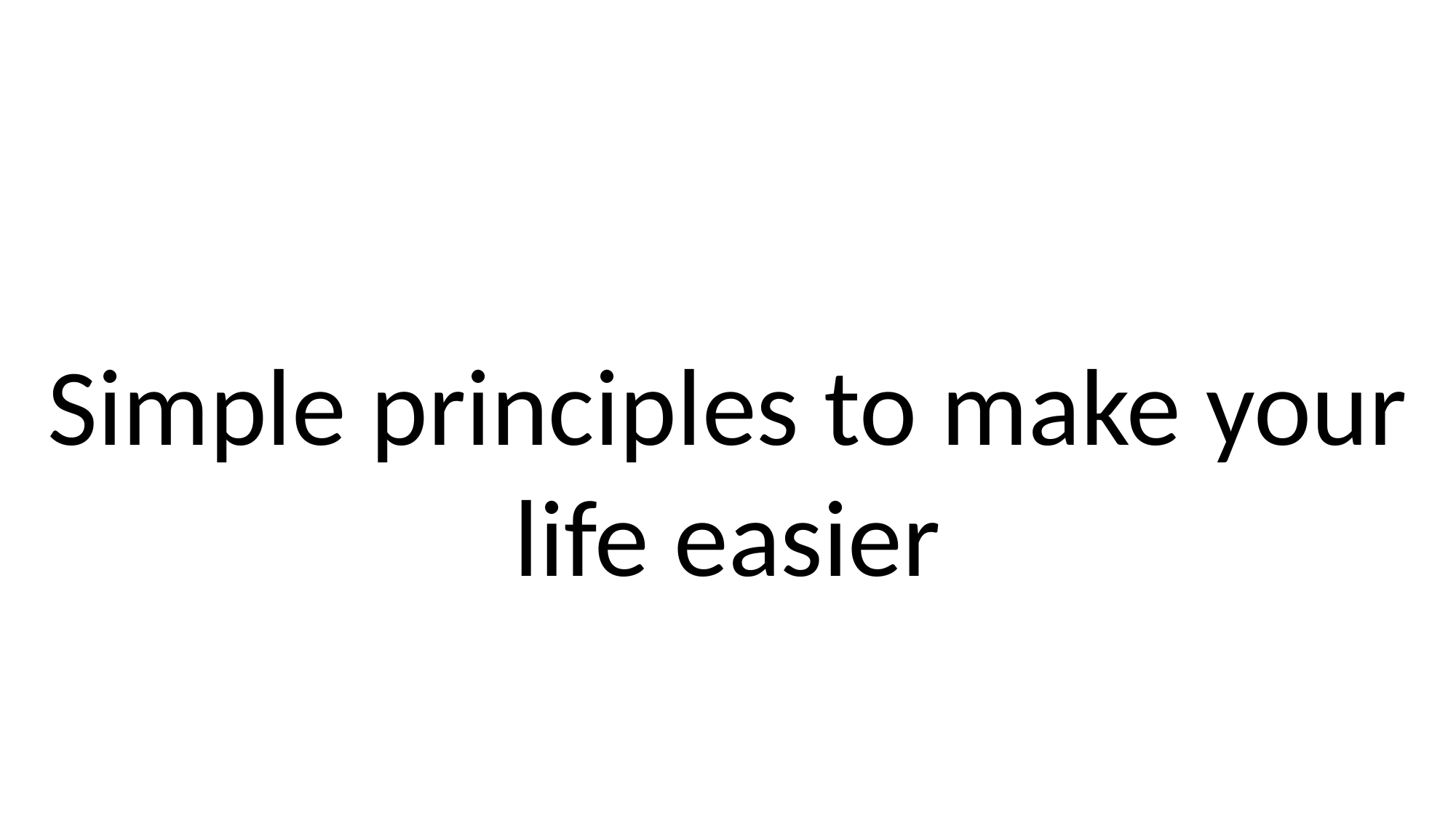

Simple principles to make your life easier